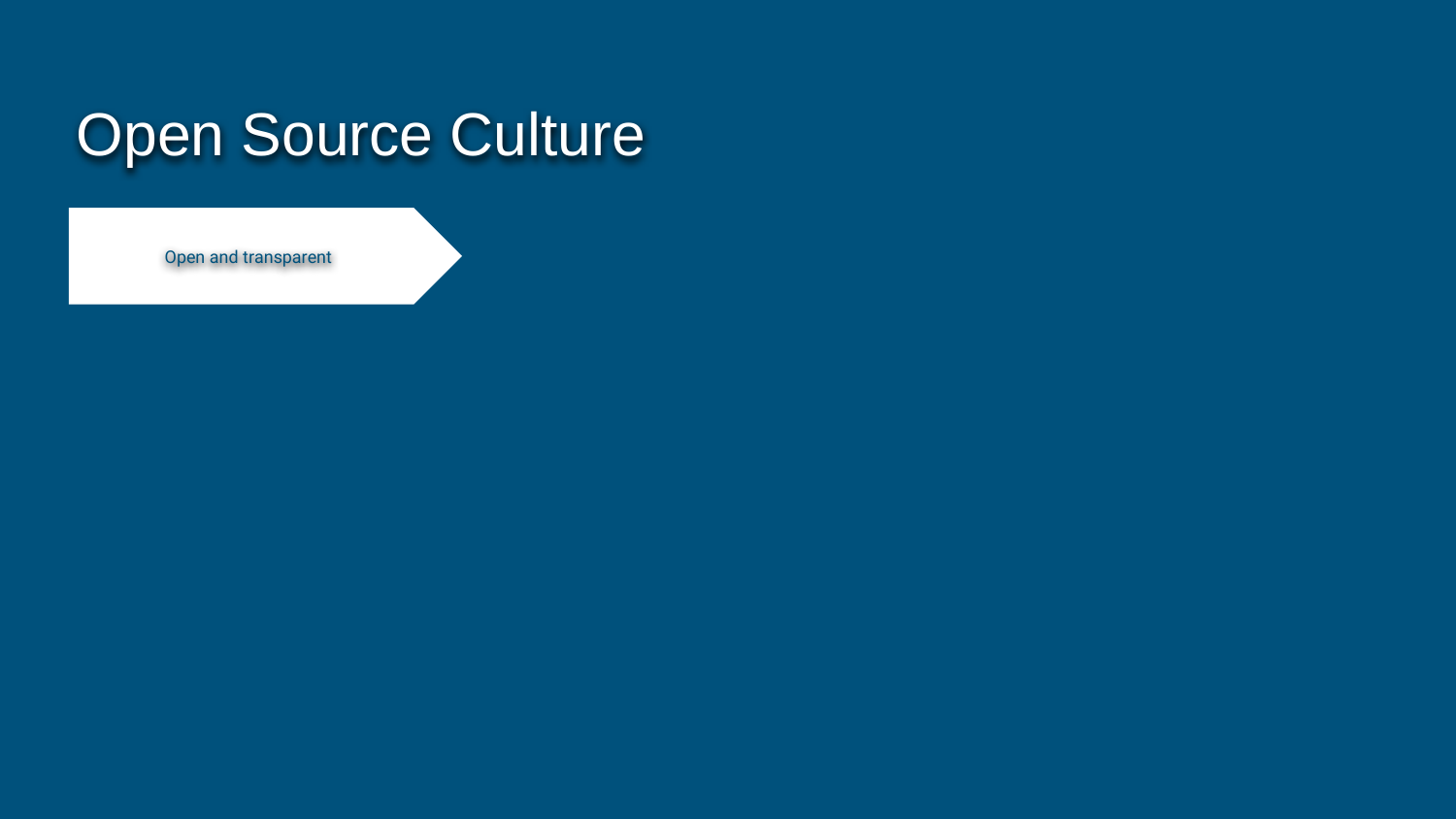

# Open Source Culture

Open and transparent